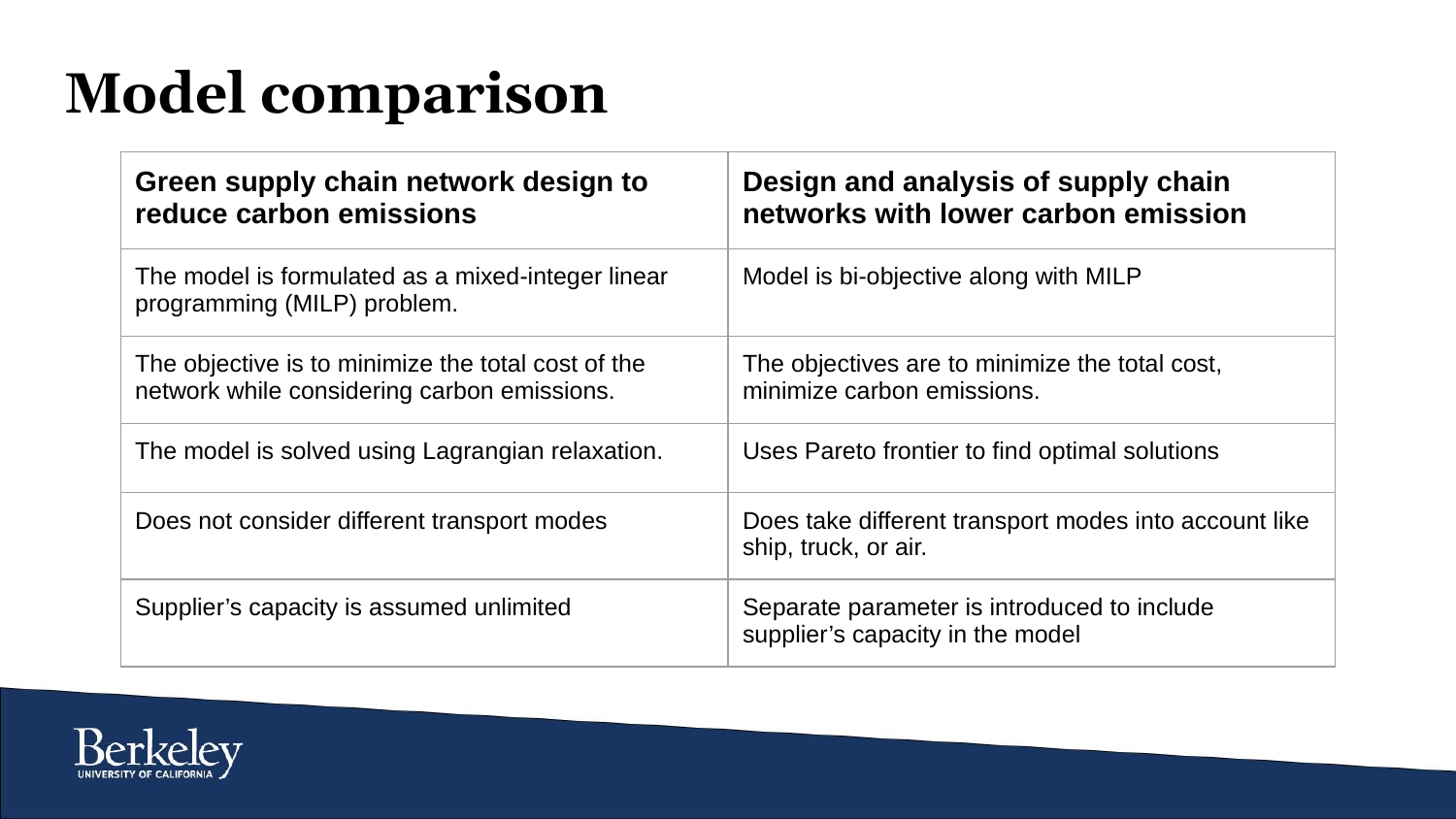

# Model comparison
| Green supply chain network design to reduce carbon emissions | Design and analysis of supply chain networks with lower carbon emission |
| --- | --- |
| The model is formulated as a mixed-integer linear programming (MILP) problem. | Model is bi-objective along with MILP |
| The objective is to minimize the total cost of the network while considering carbon emissions. | The objectives are to minimize the total cost, minimize carbon emissions. |
| The model is solved using Lagrangian relaxation. | Uses Pareto frontier to find optimal solutions |
| Does not consider different transport modes | Does take different transport modes into account like ship, truck, or air. |
| Supplier’s capacity is assumed unlimited | Separate parameter is introduced to include supplier’s capacity in the model |